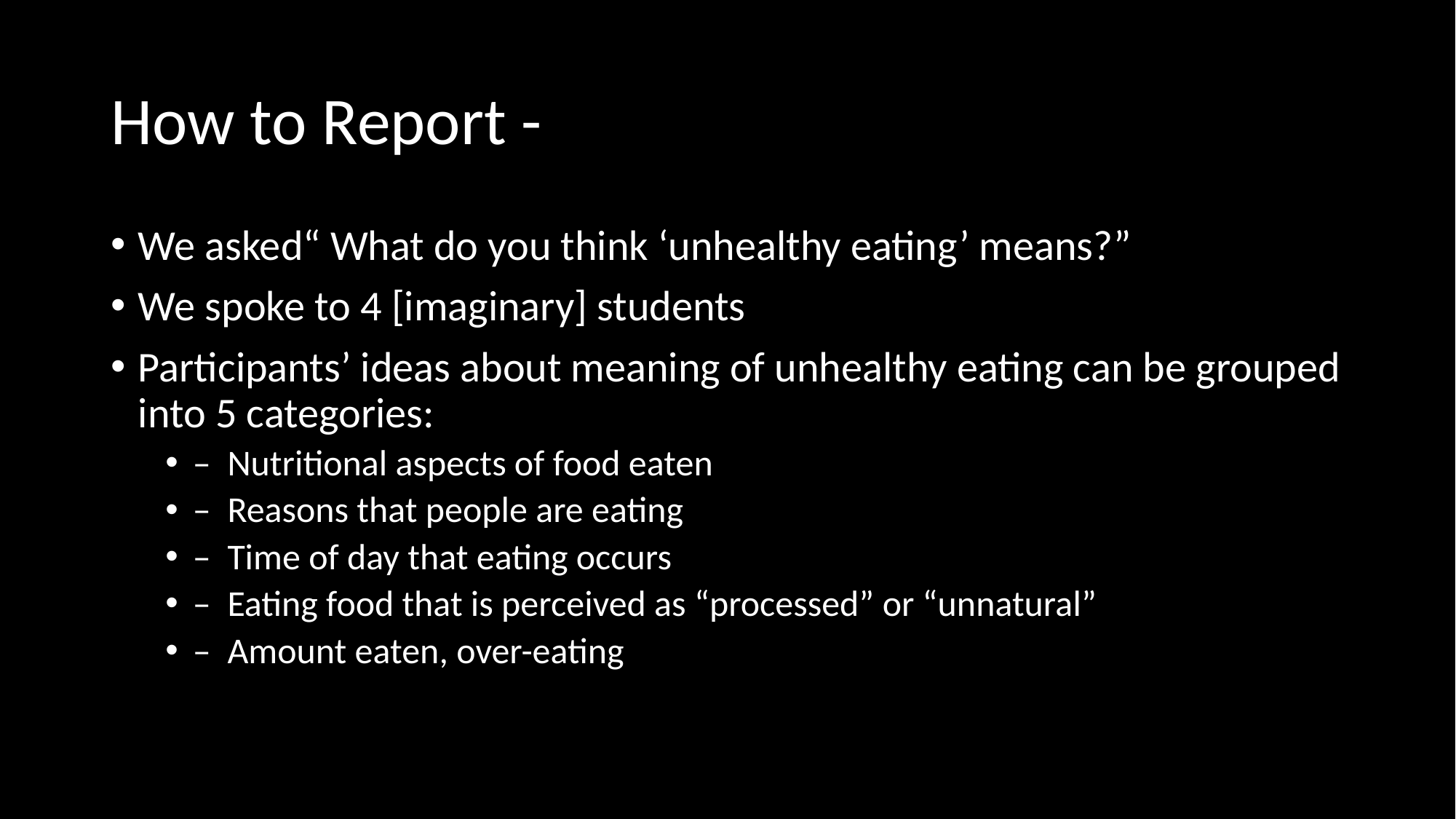

# How to Report -
We asked“ What do you think ‘unhealthy eating’ means?”
We spoke to 4 [imaginary] students
Participants’ ideas about meaning of unhealthy eating can be grouped into 5 categories:
–  Nutritional aspects of food eaten
–  Reasons that people are eating
–  Time of day that eating occurs
–  Eating food that is perceived as “processed” or “unnatural”
–  Amount eaten, over-eating